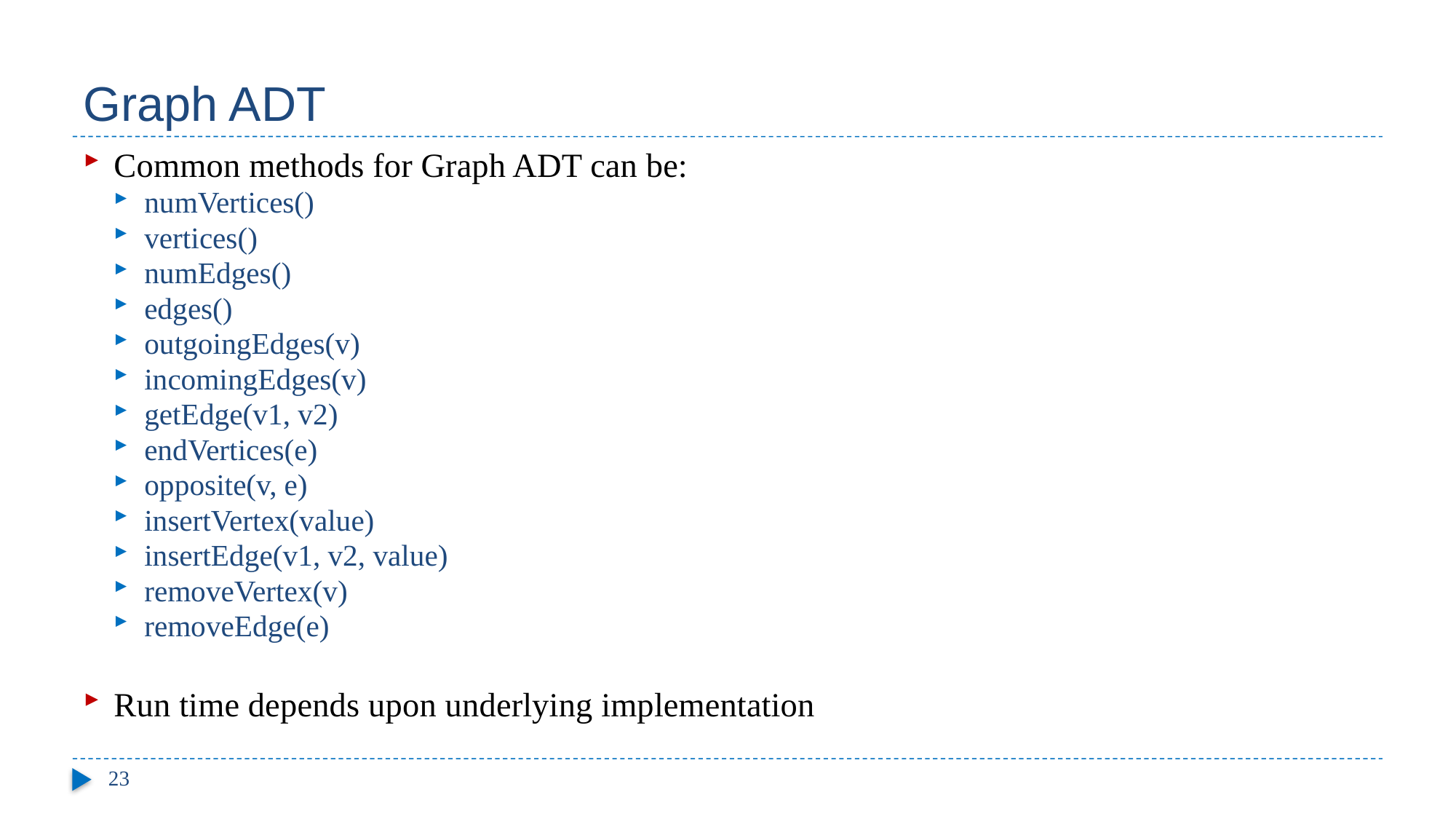

# Graph ADT
Common methods for Graph ADT can be:
numVertices()
vertices()
numEdges()
edges()
outgoingEdges(v)
incomingEdges(v)
getEdge(v1, v2)
endVertices(e)
opposite(v, e)
insertVertex(value)
insertEdge(v1, v2, value)
removeVertex(v)
removeEdge(e)

Run time depends upon underlying implementation

23